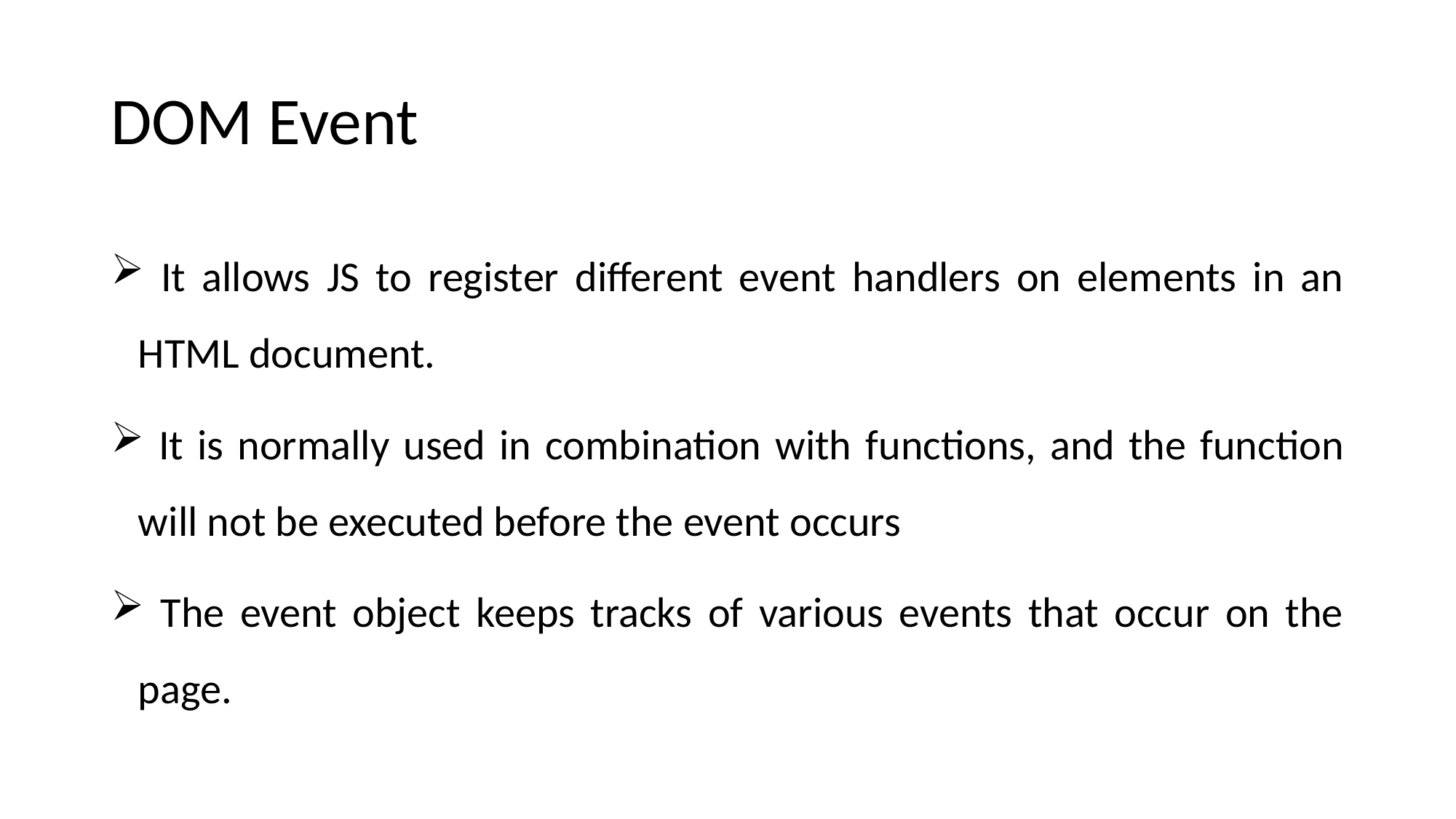

# DOM Event
 It allows JS to register different event handlers on elements in an HTML document.
 It is normally used in combination with functions, and the function will not be executed before the event occurs
 The event object keeps tracks of various events that occur on the page.